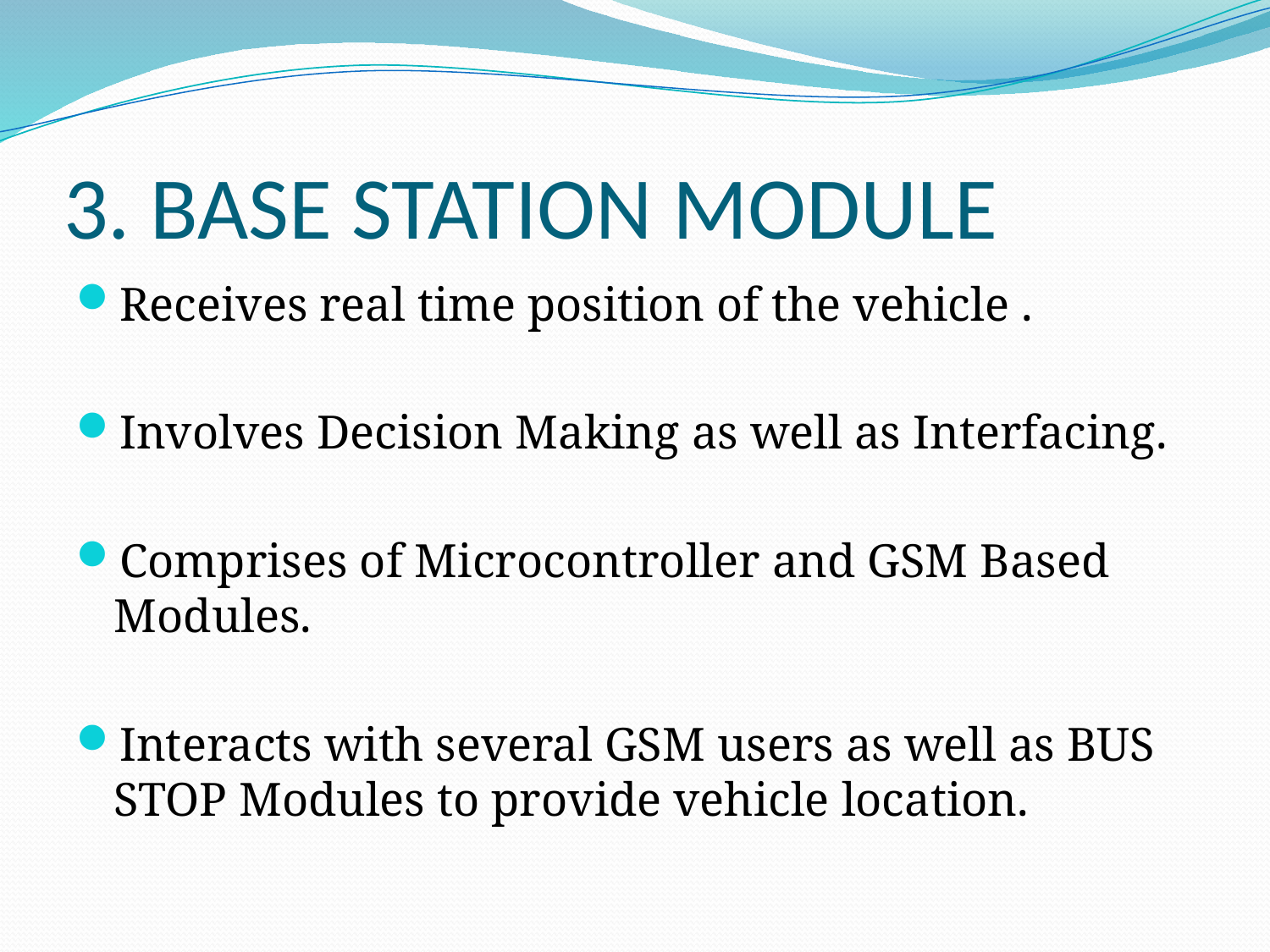

# 3. BASE STATION MODULE
Receives real time position of the vehicle .

Involves Decision Making as well as Interfacing.

Comprises of Microcontroller and GSM Based Modules.

Interacts with several GSM users as well as BUS STOP Modules to provide vehicle location.